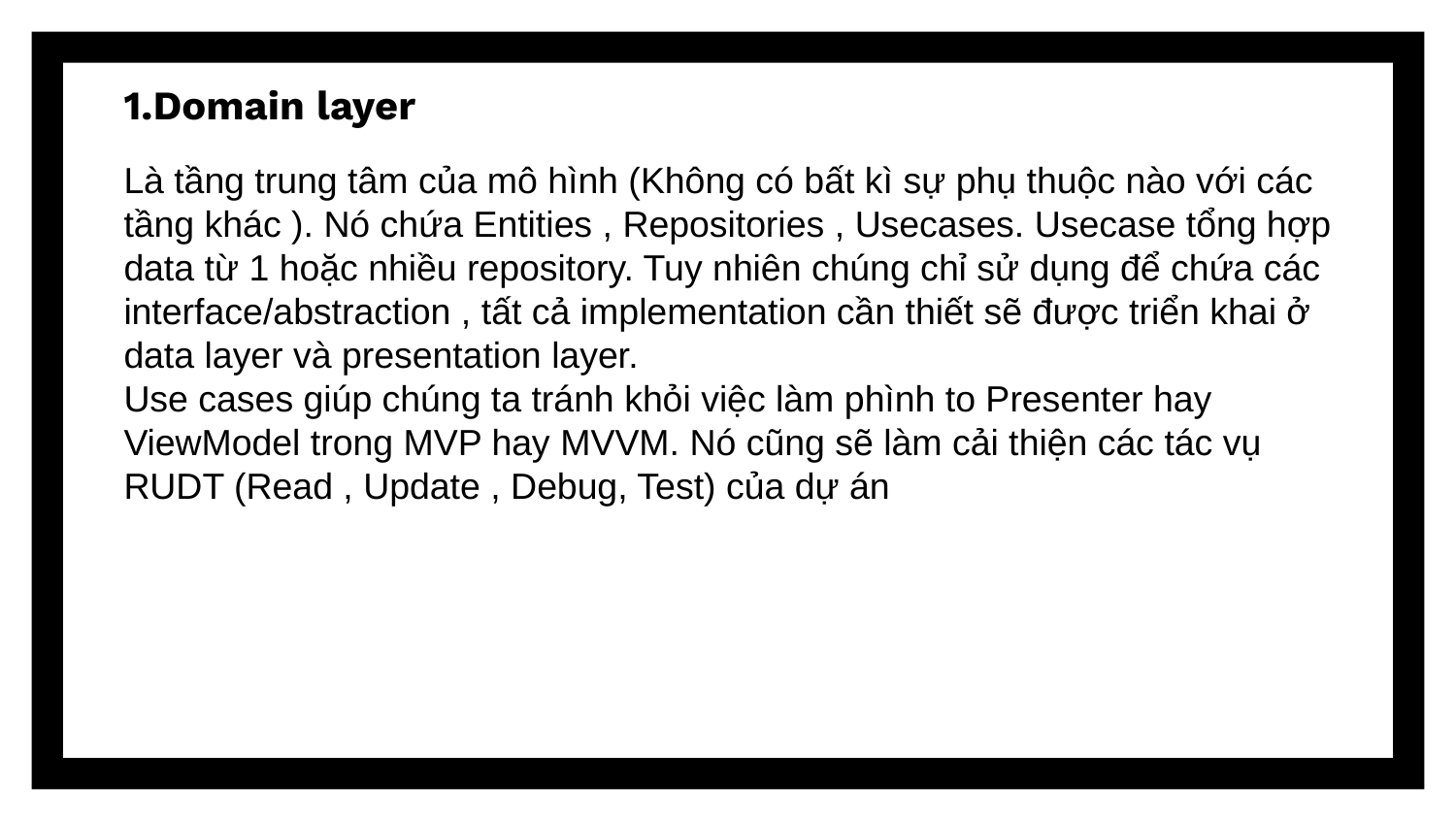

# 1.Domain layer
Là tầng trung tâm của mô hình (Không có bất kì sự phụ thuộc nào với các tầng khác ). Nó chứa Entities , Repositories , Usecases. Usecase tổng hợp data từ 1 hoặc nhiều repository. Tuy nhiên chúng chỉ sử dụng để chứa các interface/abstraction , tất cả implementation cần thiết sẽ được triển khai ở data layer và presentation layer.
Use cases giúp chúng ta tránh khỏi việc làm phình to Presenter hay ViewModel trong MVP hay MVVM. Nó cũng sẽ làm cải thiện các tác vụ RUDT (Read , Update , Debug, Test) của dự án